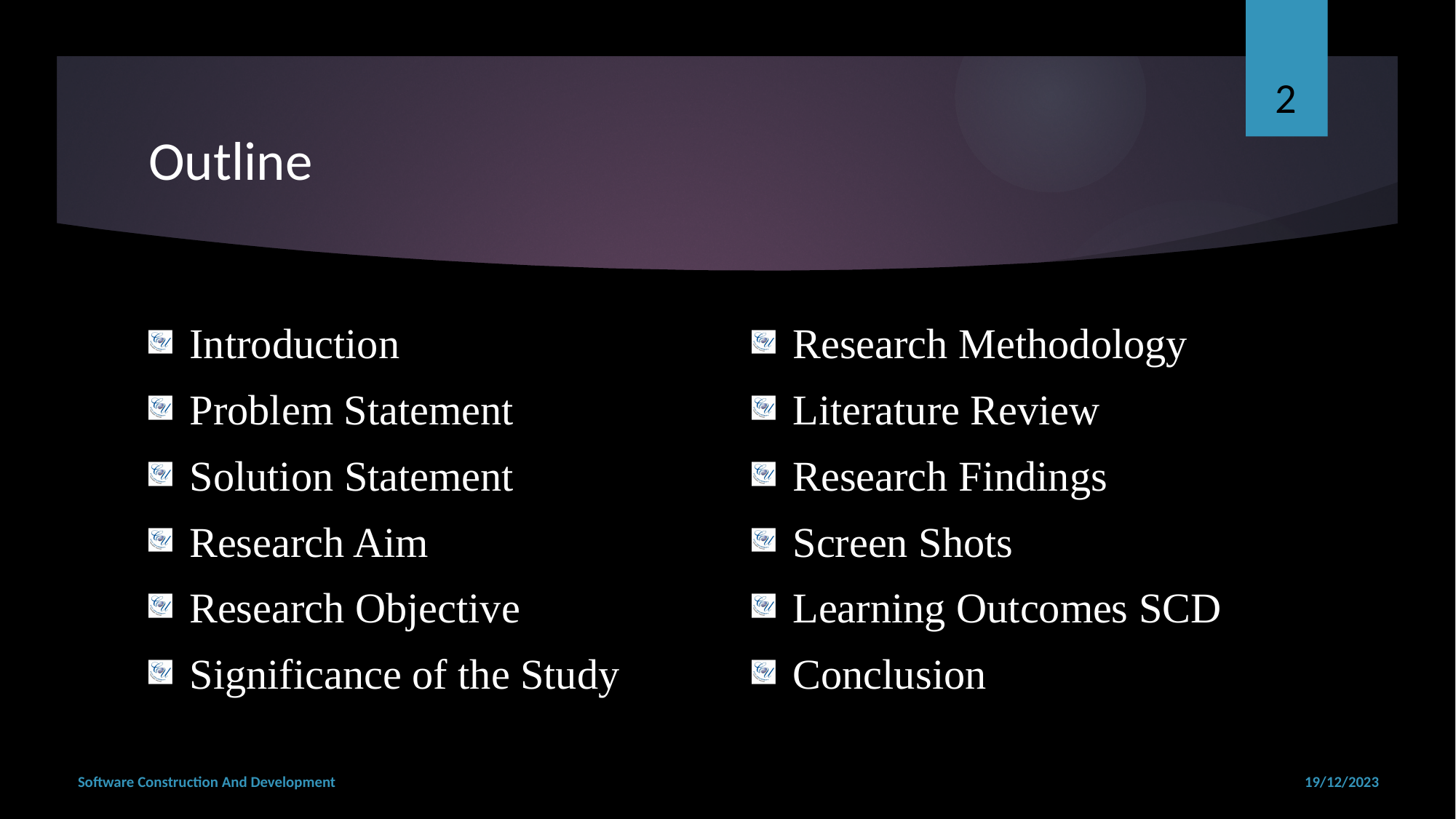

2
# Outline
Introduction
Problem Statement
Solution Statement
Research Aim
Research Objective
Significance of the Study

Research Methodology
Literature Review
Research Findings
Screen Shots
Learning Outcomes SCD
Conclusion

Software Construction And Development
19/12/2023